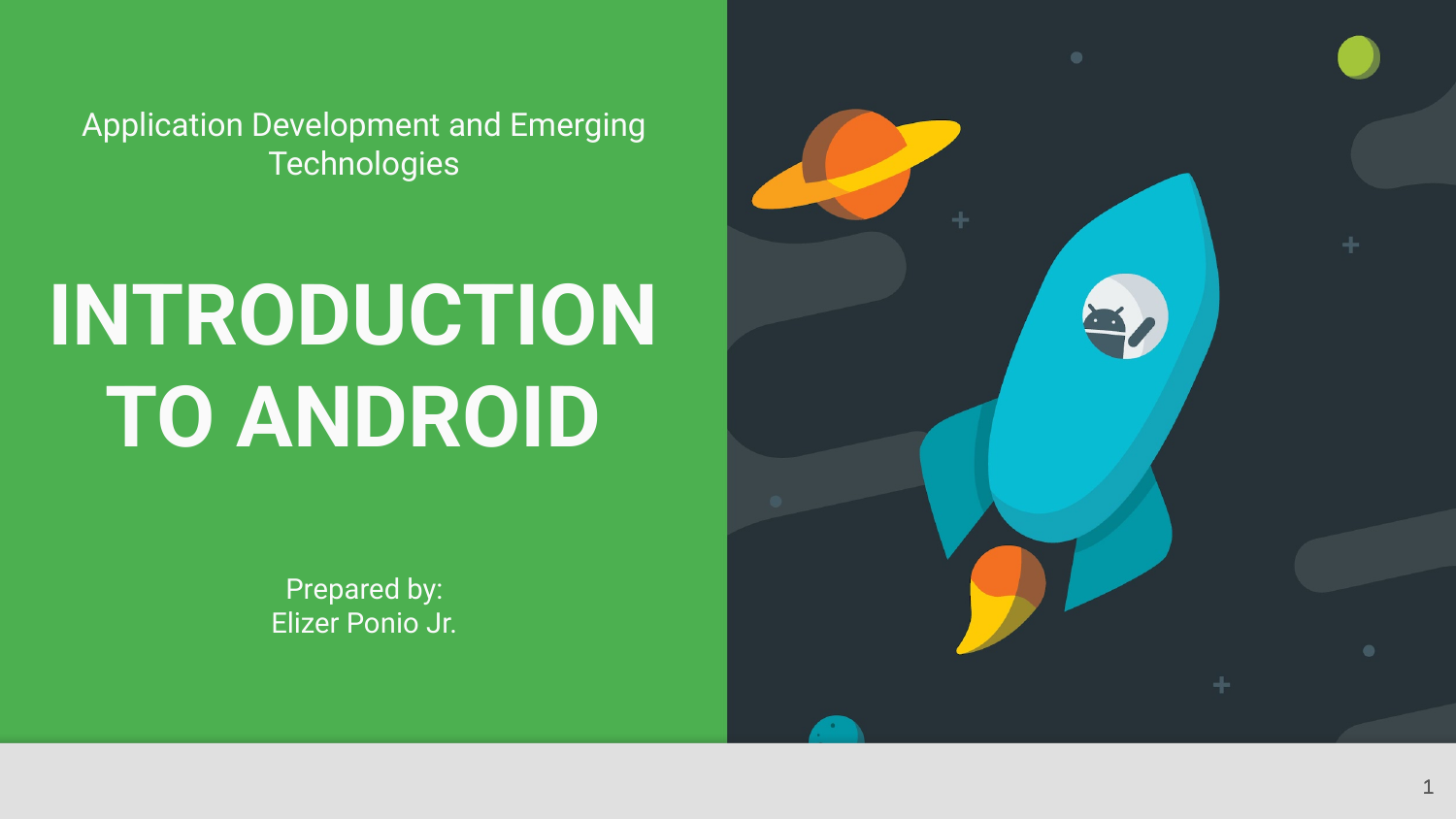

Application Development and Emerging Technologies
# INTRODUCTION TO ANDROID
Prepared by:
Elizer Ponio Jr.
1
1
1